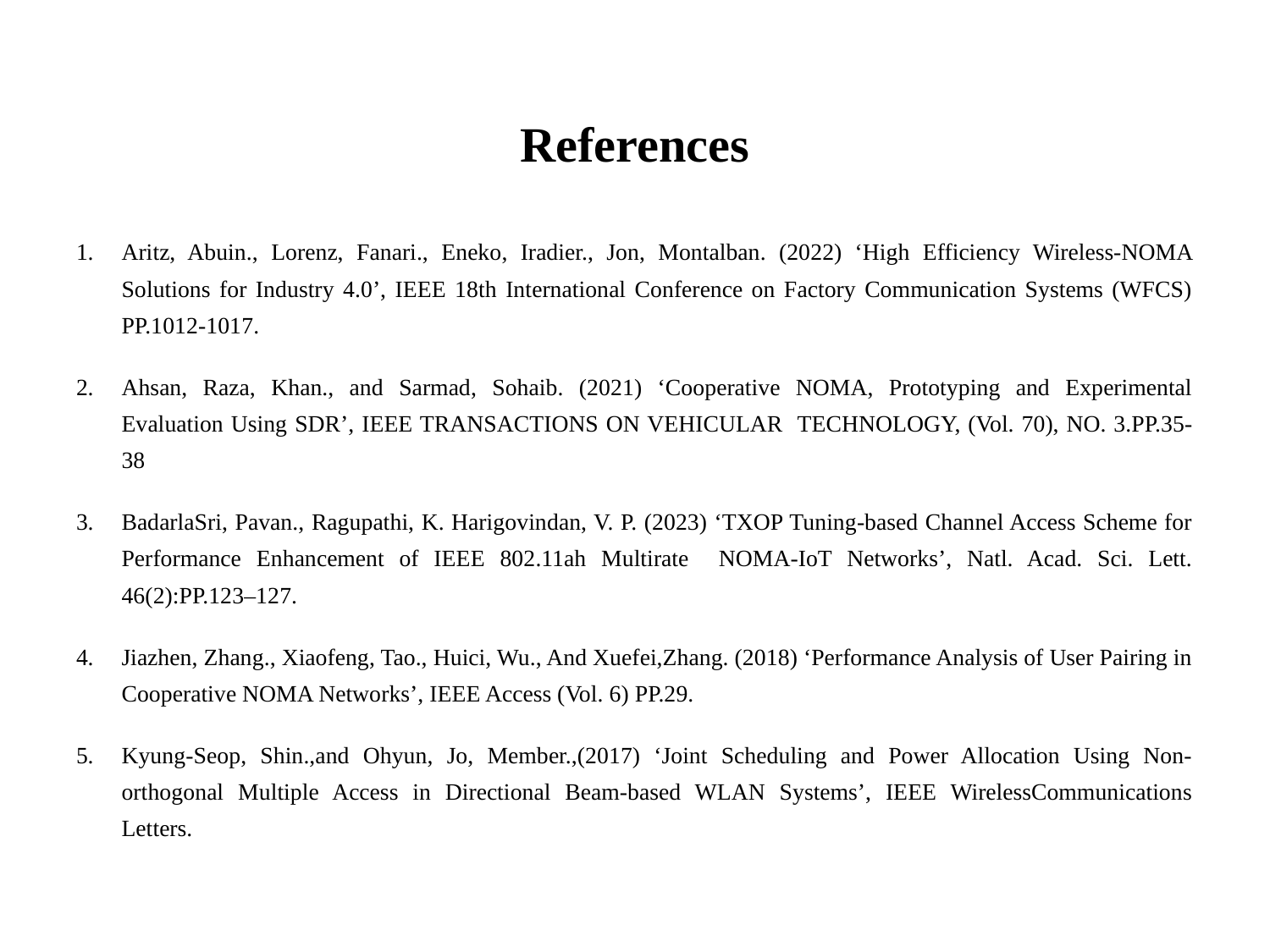

References

Aritz, Abuin., Lorenz, Fanari., Eneko, Iradier., Jon, Montalban. (2022) ‘High Efficiency Wireless-NOMA Solutions for Industry 4.0’, IEEE 18th International Conference on Factory Communication Systems (WFCS) PP.1012-1017.
Ahsan, Raza, Khan., and Sarmad, Sohaib. (2021) ‘Cooperative NOMA, Prototyping and Experimental Evaluation Using SDR’, IEEE TRANSACTIONS ON VEHICULAR  TECHNOLOGY, (Vol. 70), NO. 3.PP.35-38
BadarlaSri, Pavan., Ragupathi, K. Harigovindan, V. P. (2023) ‘TXOP Tuning‑based Channel Access Scheme for Performance Enhancement of IEEE 802.11ah Multirate  NOMA‑IoT Networks’, Natl. Acad. Sci. Lett. 46(2):PP.123–127.
Jiazhen, Zhang., Xiaofeng, Tao., Huici, Wu., And Xuefei,Zhang. (2018) ‘Performance Analysis of User Pairing in Cooperative NOMA Networks’, IEEE Access (Vol. 6) PP.29.
Kyung-Seop, Shin.,and Ohyun, Jo, Member.,(2017) ‘Joint Scheduling and Power Allocation Using Non-orthogonal Multiple Access in Directional Beam-based WLAN Systems’, IEEE WirelessCommunications Letters.